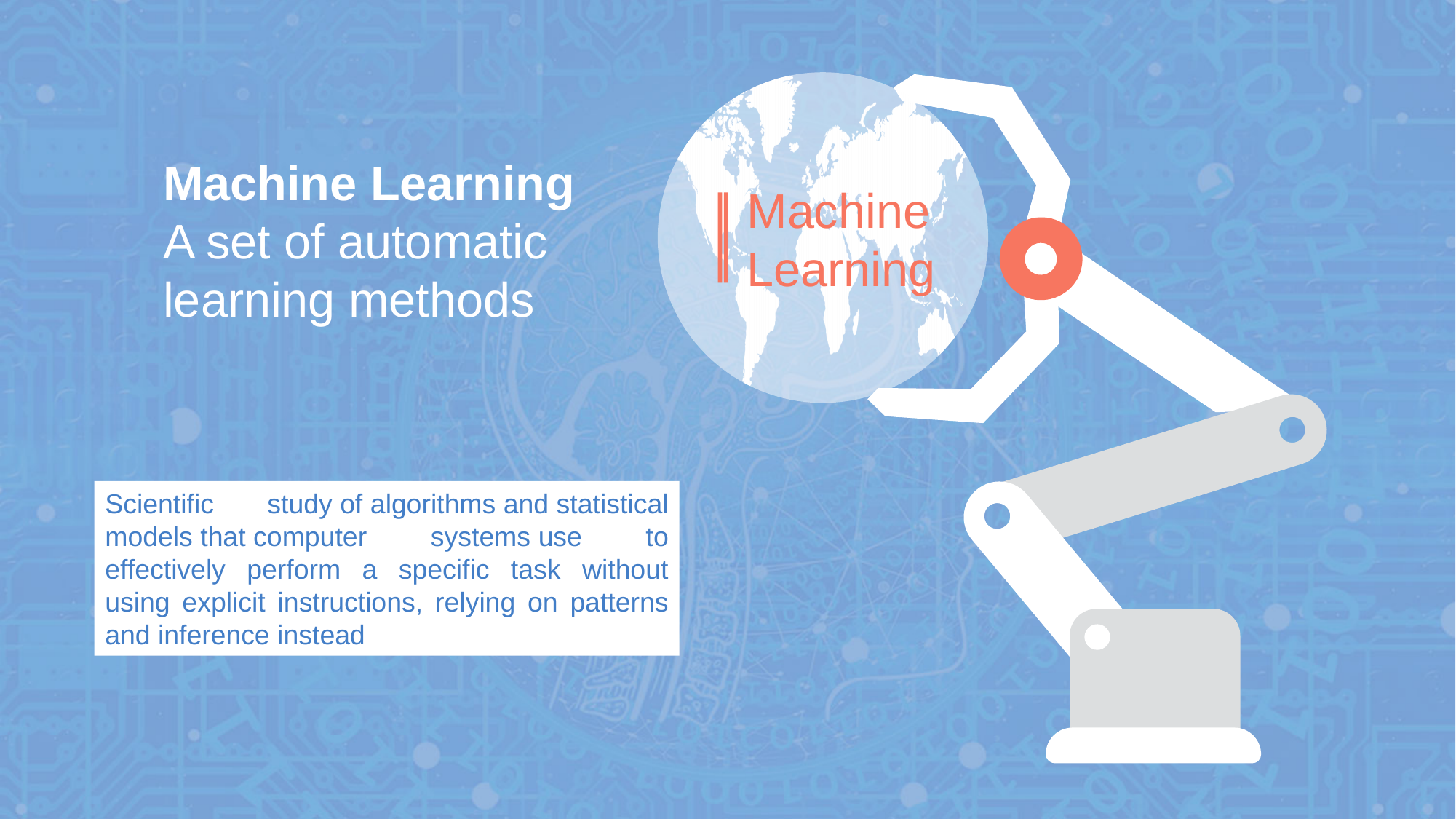

Machine Learning A set of automatic learning methods
Machine Learning

Scientific study of algorithms and statistical models that computer systems use to effectively perform a specific task without using explicit instructions, relying on patterns and inference instead